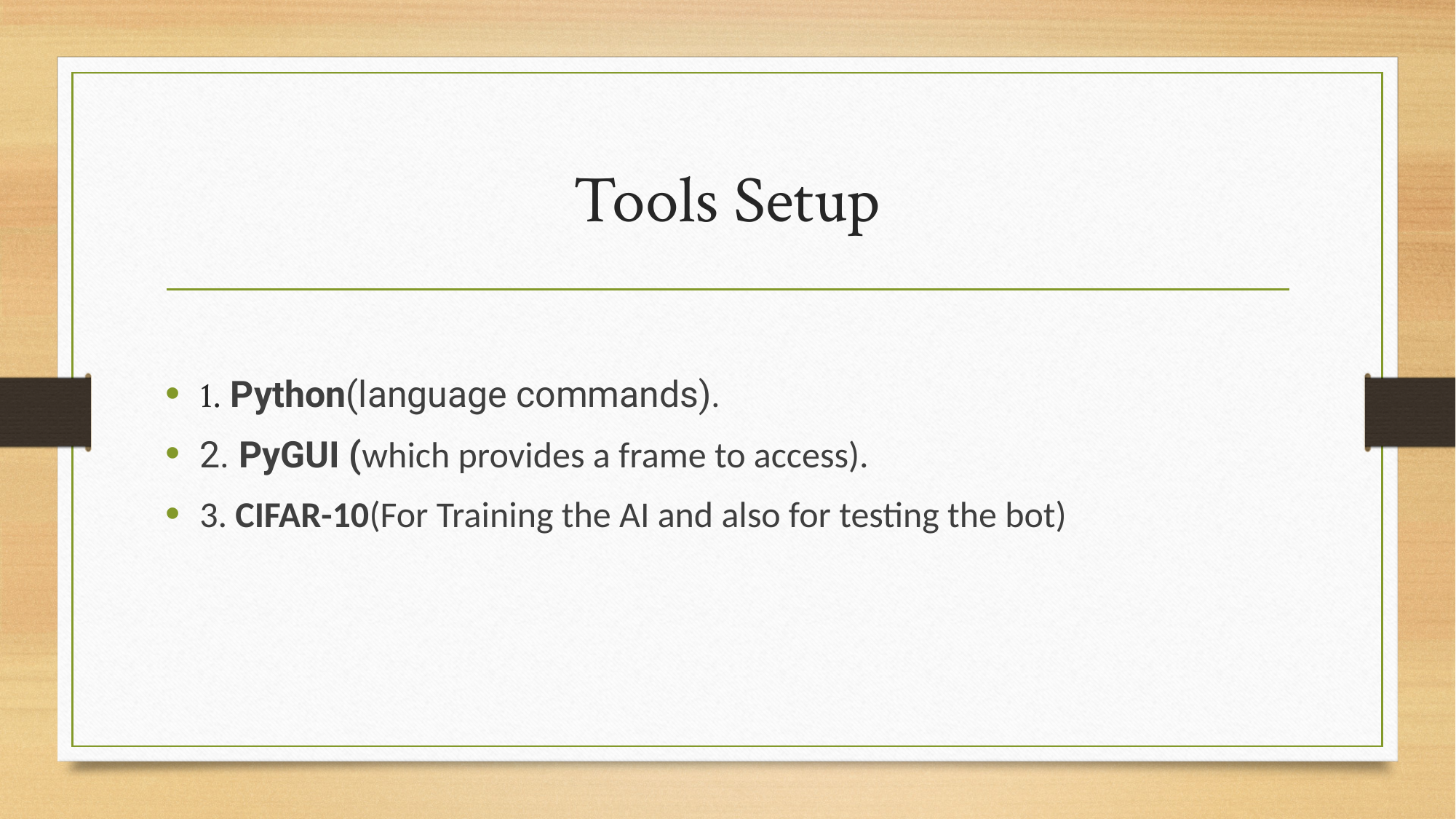

# Tools Setup

1. Python(language commands).
2. PyGUI (which provides a frame to access).
3. CIFAR-10(For Training the AI and also for testing the bot)